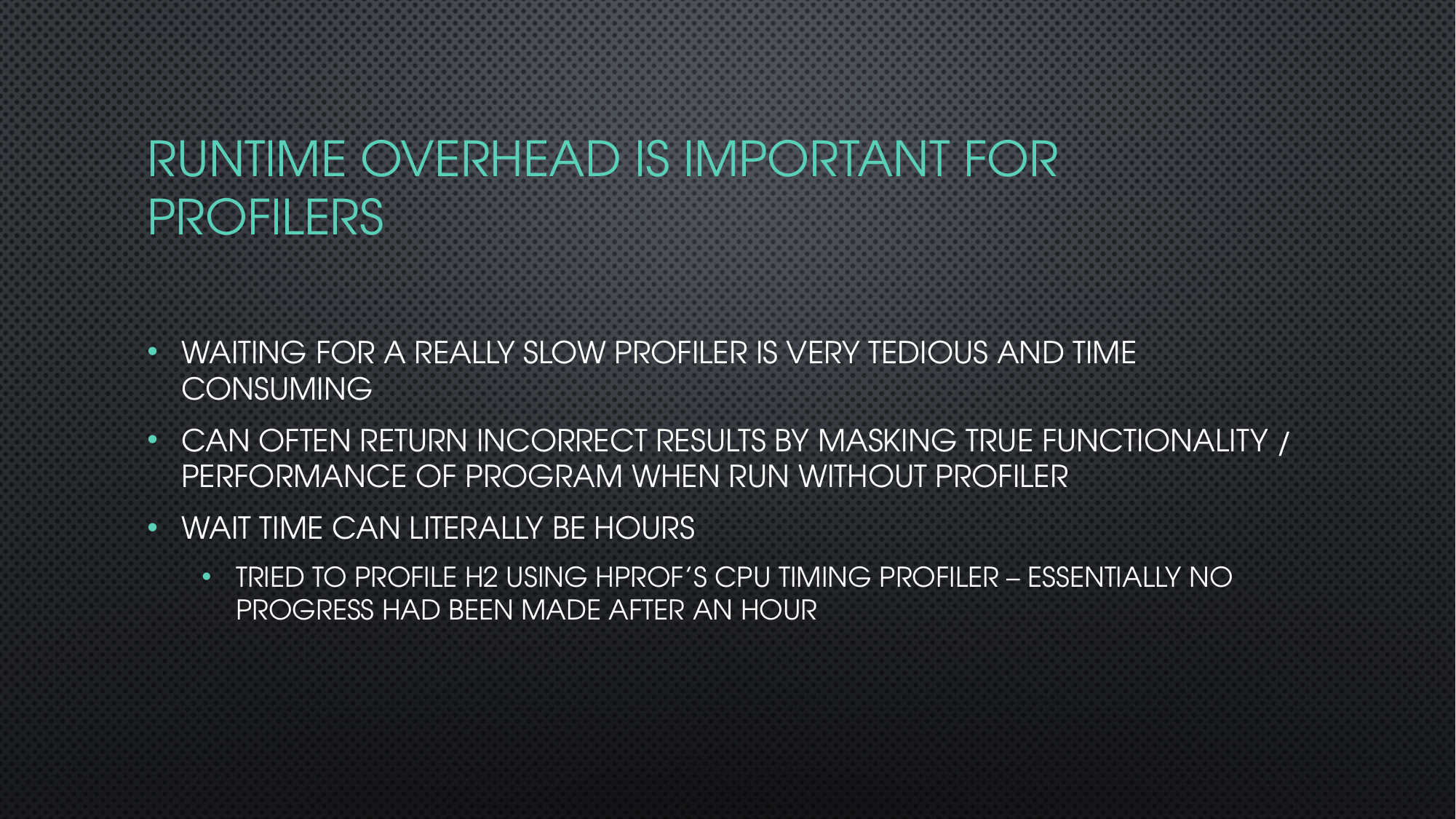

# Runtime overhead is important for profilers
Waiting for a really slow profiler is very tedious and time consuming
Can often return incorrect results by masking true functionality / performance of program when run without profiler
Wait time can literally be hours
Tried to profile H2 using HPROF’s CPU timing profiler – essentially no progress had been made after an hour